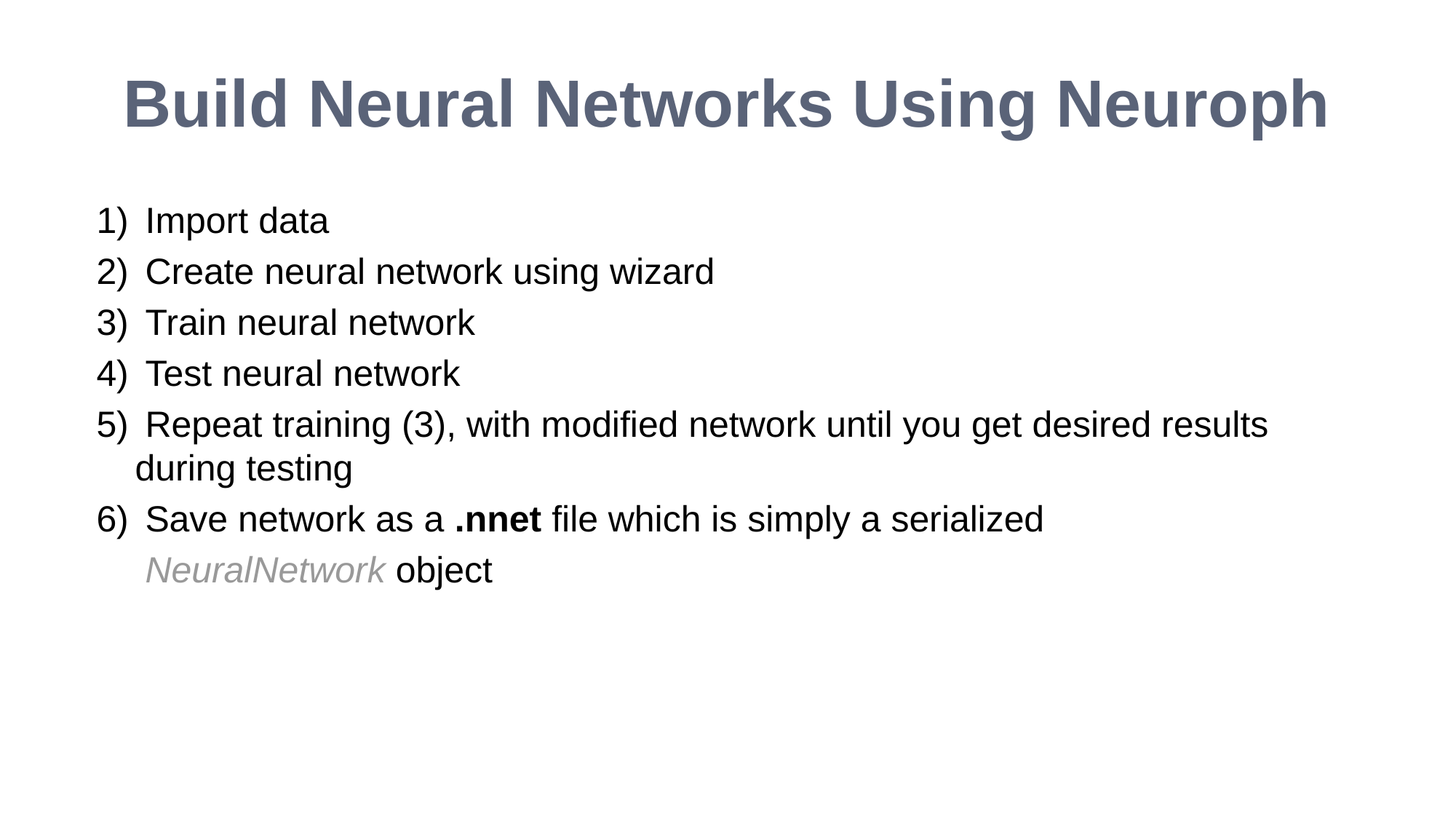

# Build Neural Networks Using Neuroph
 Import data
 Create neural network using wizard
 Train neural network
 Test neural network
 Repeat training (3), with modified network until you get desired results during testing
 Save network as a .nnet file which is simply a serialized
	 NeuralNetwork object